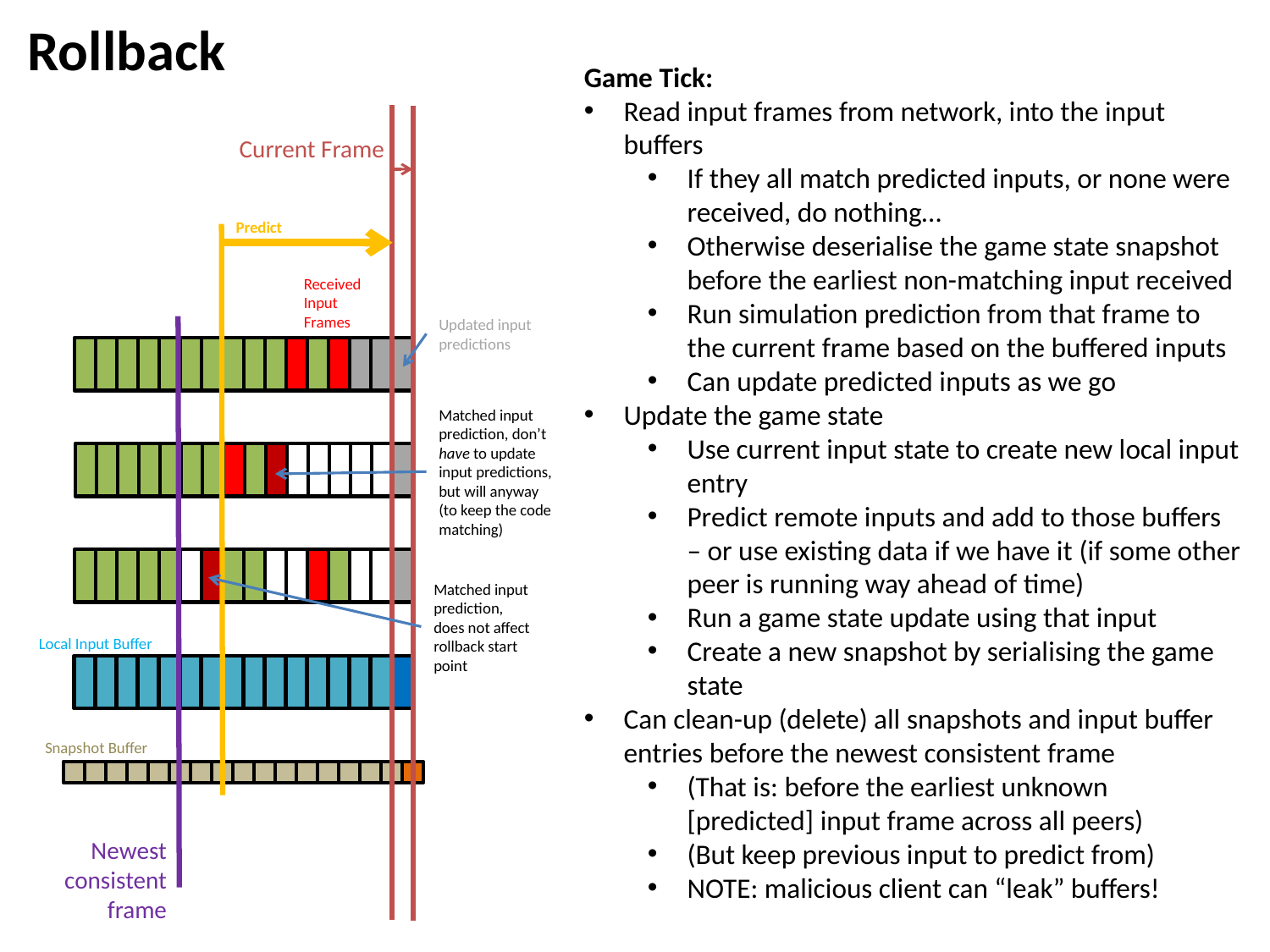

Rollback
Game Tick:
Read input frames from network, into the input buffers
If they all match predicted inputs, or none were received, do nothing…
Otherwise deserialise the game state snapshot before the earliest non-matching input received
Run simulation prediction from that frame to the current frame based on the buffered inputs
Can update predicted inputs as we go
Update the game state
Use current input state to create new local input entry
Predict remote inputs and add to those buffers – or use existing data if we have it (if some other peer is running way ahead of time)
Run a game state update using that input
Create a new snapshot by serialising the game state
Can clean-up (delete) all snapshots and input buffer entries before the newest consistent frame
(That is: before the earliest unknown [predicted] input frame across all peers)
(But keep previous input to predict from)
NOTE: malicious client can “leak” buffers!
Current Frame
Predict
Received Input Frames
Updated input predictions

Matched input prediction, don’t have to update input predictions, but will anyway (to keep the code matching)

Matched input prediction, does not affect rollback start point
Local Input Buffer

Snapshot Buffer

Newest consistent frame